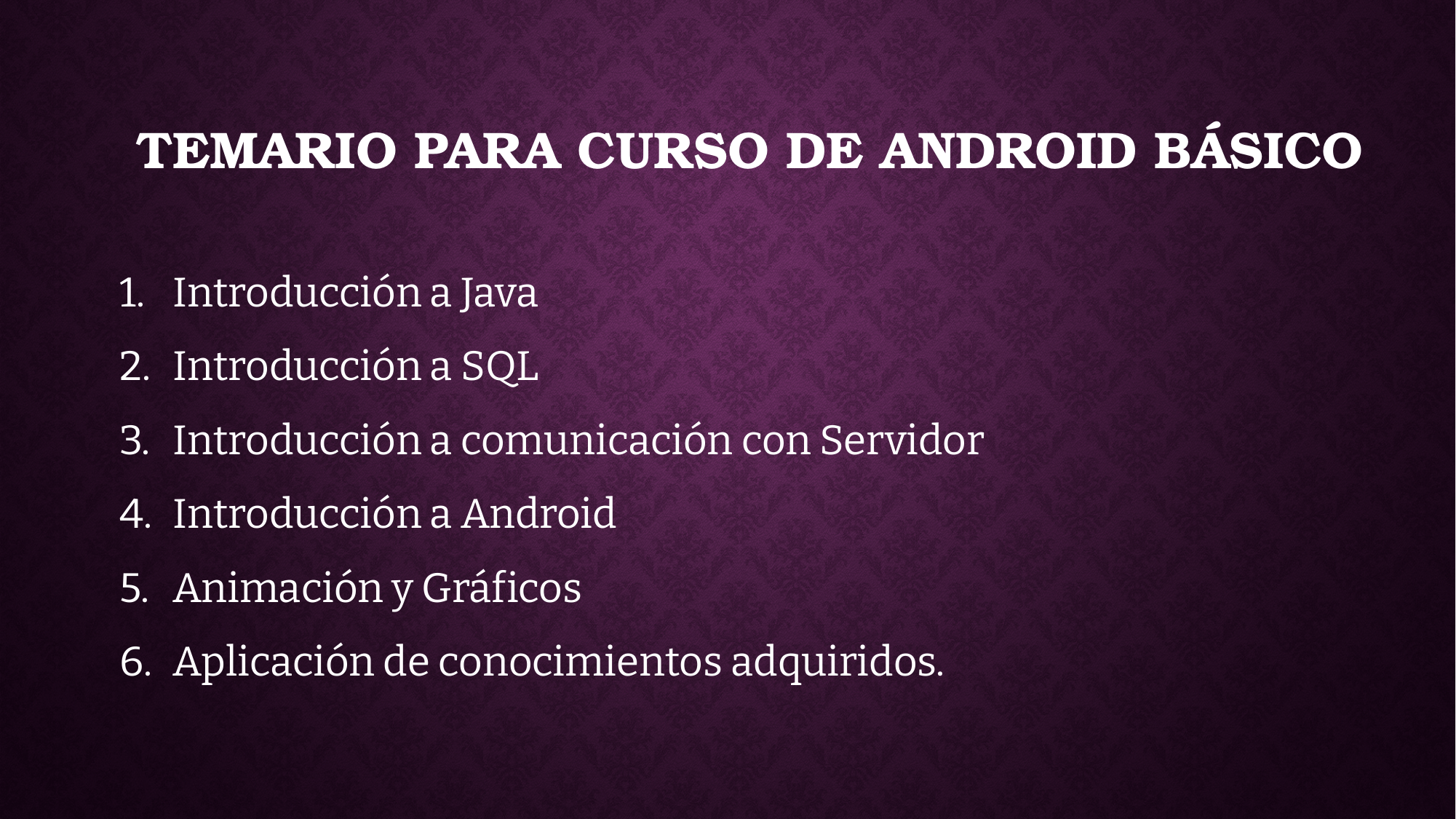

# Temario para curso de android Básico
Introducción a Java
Introducción a SQL
Introducción a comunicación con Servidor
Introducción a Android
Animación y Gráficos
Aplicación de conocimientos adquiridos.